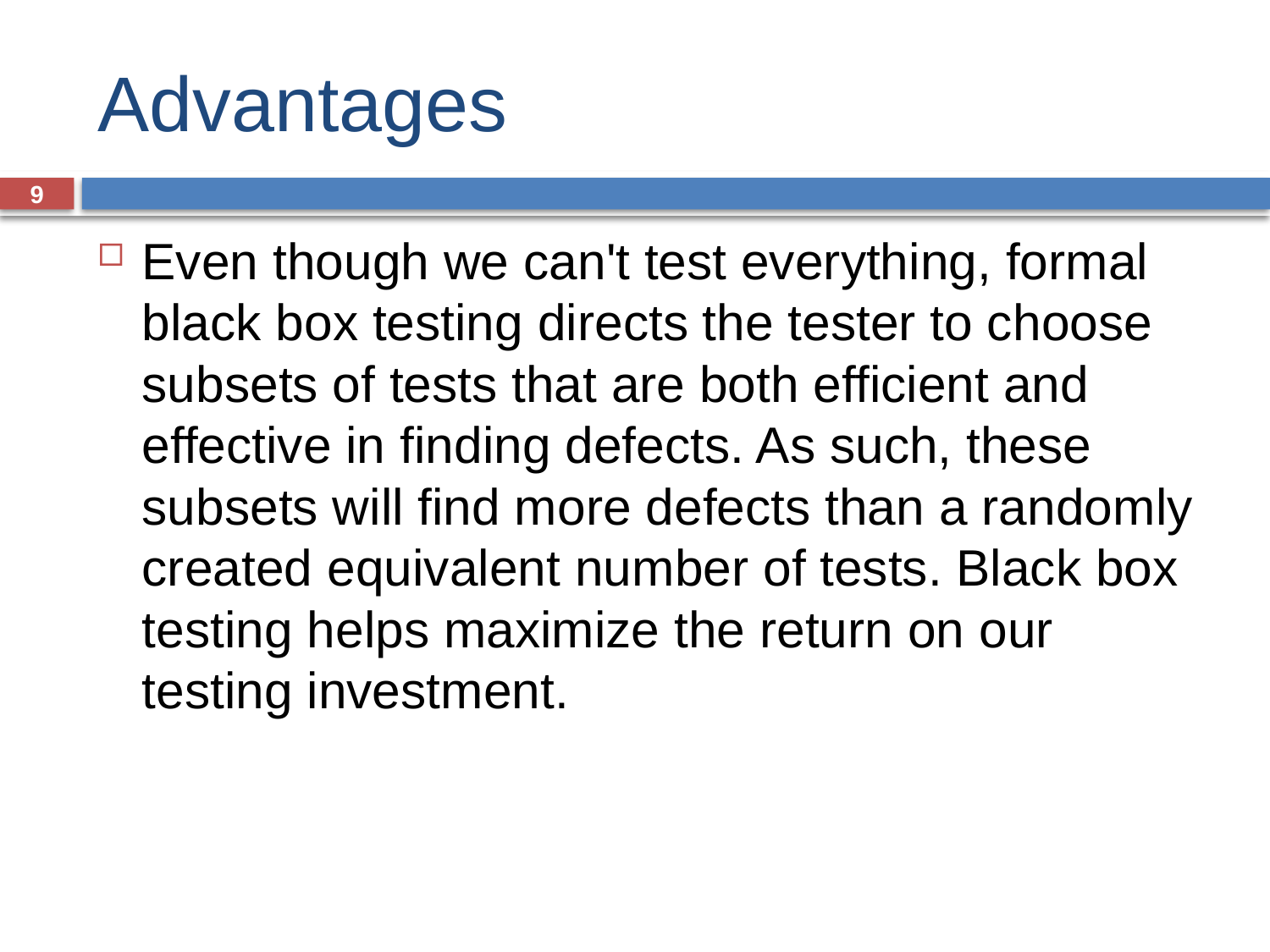

# Advantages
9
Even though we can't test everything, formal black box testing directs the tester to choose subsets of tests that are both efficient and effective in finding defects. As such, these subsets will find more defects than a randomly created equivalent number of tests. Black box testing helps maximize the return on our testing investment.